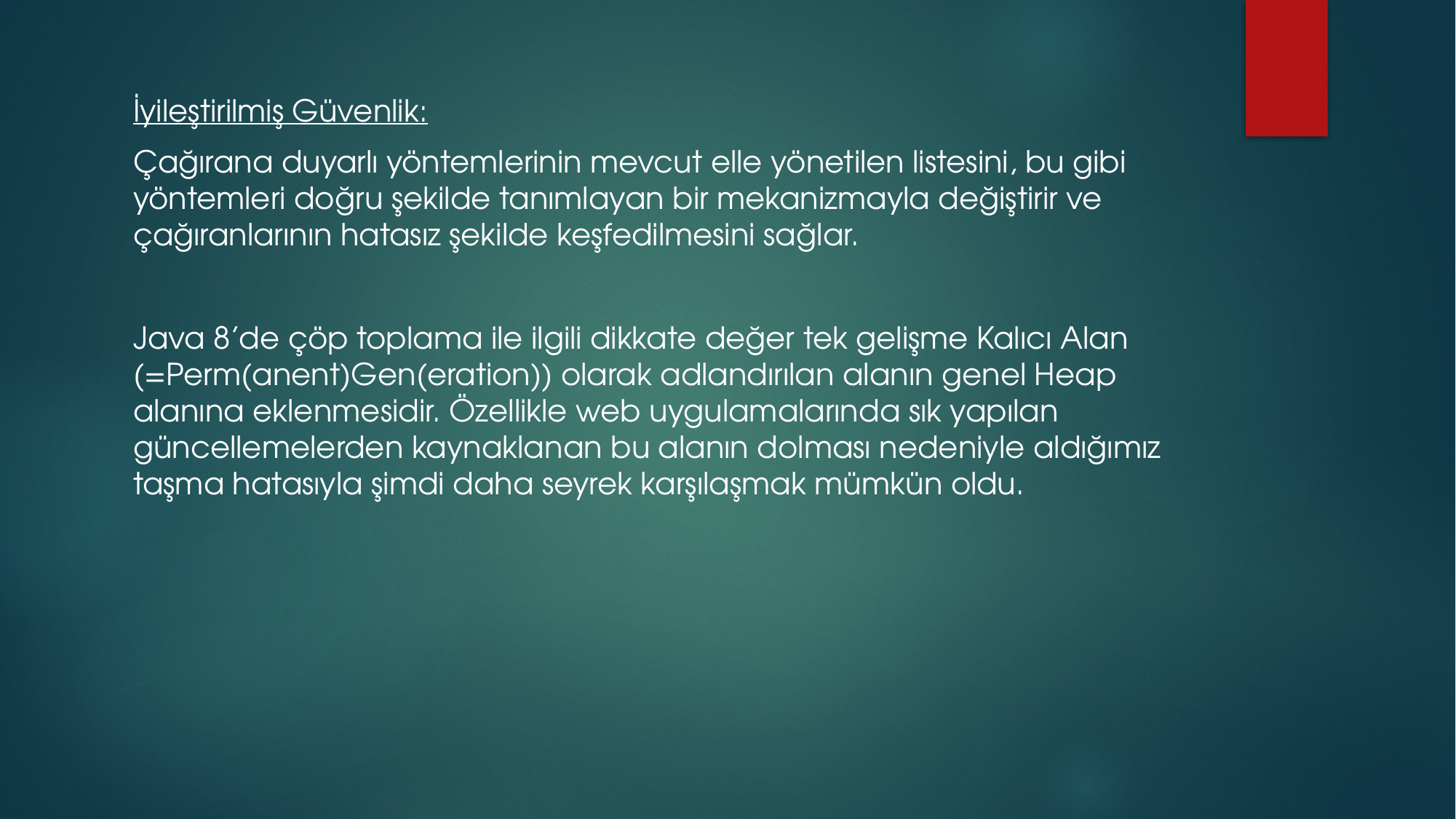

İyileştirilmiş Güvenlik:
Çağırana duyarlı yöntemlerinin mevcut elle yönetilen listesini, bu gibi yöntemleri doğru şekilde tanımlayan bir mekanizmayla değiştirir ve çağıranlarının hatasız şekilde keşfedilmesini sağlar.

Java 8’de çöp toplama ile ilgili dikkate değer tek gelişme Kalıcı Alan (=Perm(anent)Gen(eration)) olarak adlandırılan alanın genel Heap alanına eklenmesidir. Özellikle web uygulamalarında sık yapılan güncellemelerden kaynaklanan bu alanın dolması nedeniyle aldığımız taşma hatasıyla şimdi daha seyrek karşılaşmak mümkün oldu.